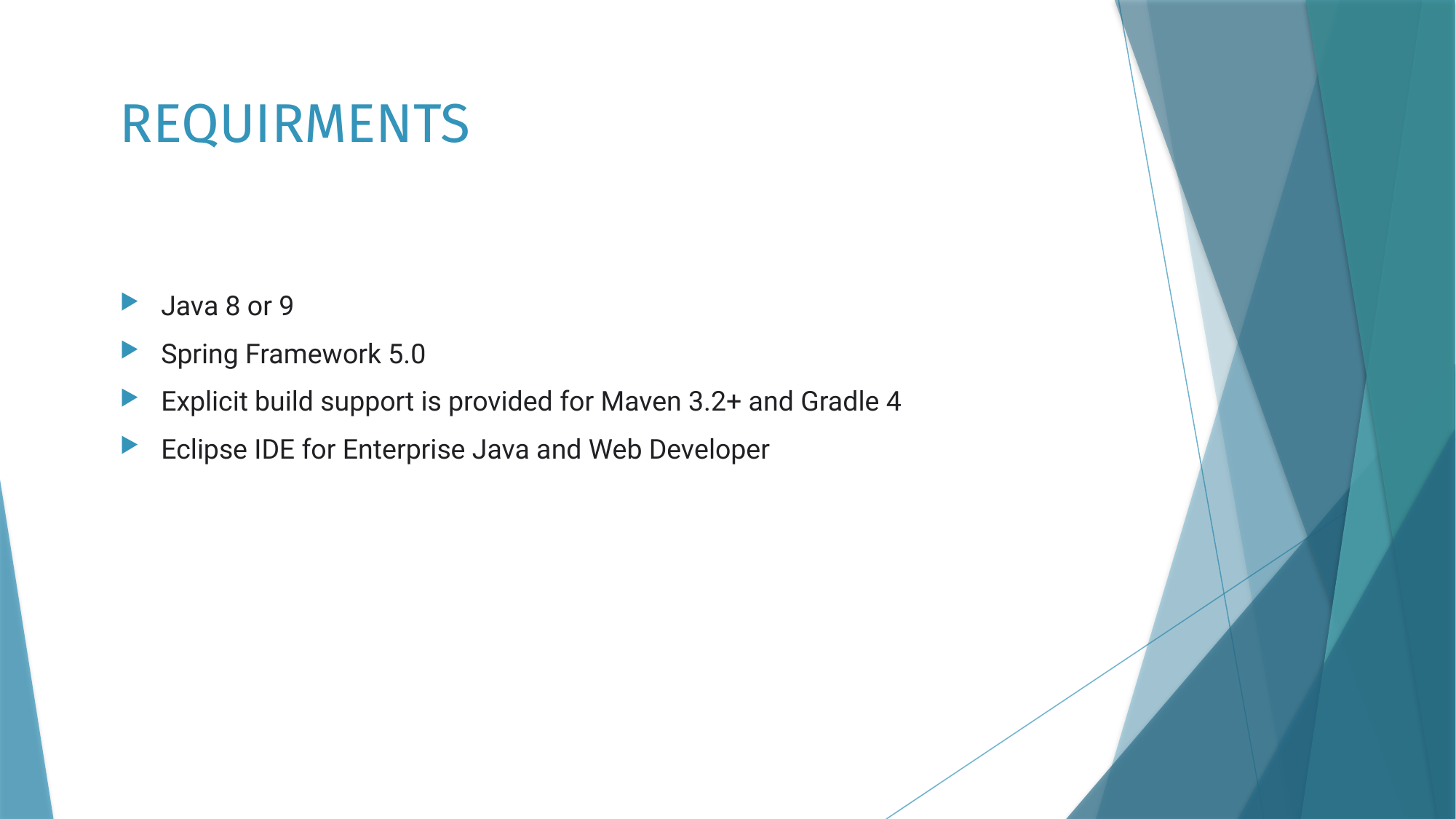

# REQUIRMENTS
Java 8 or 9
Spring Framework 5.0
Explicit build support is provided for Maven 3.2+ and Gradle 4
Eclipse IDE for Enterprise Java and Web Developer